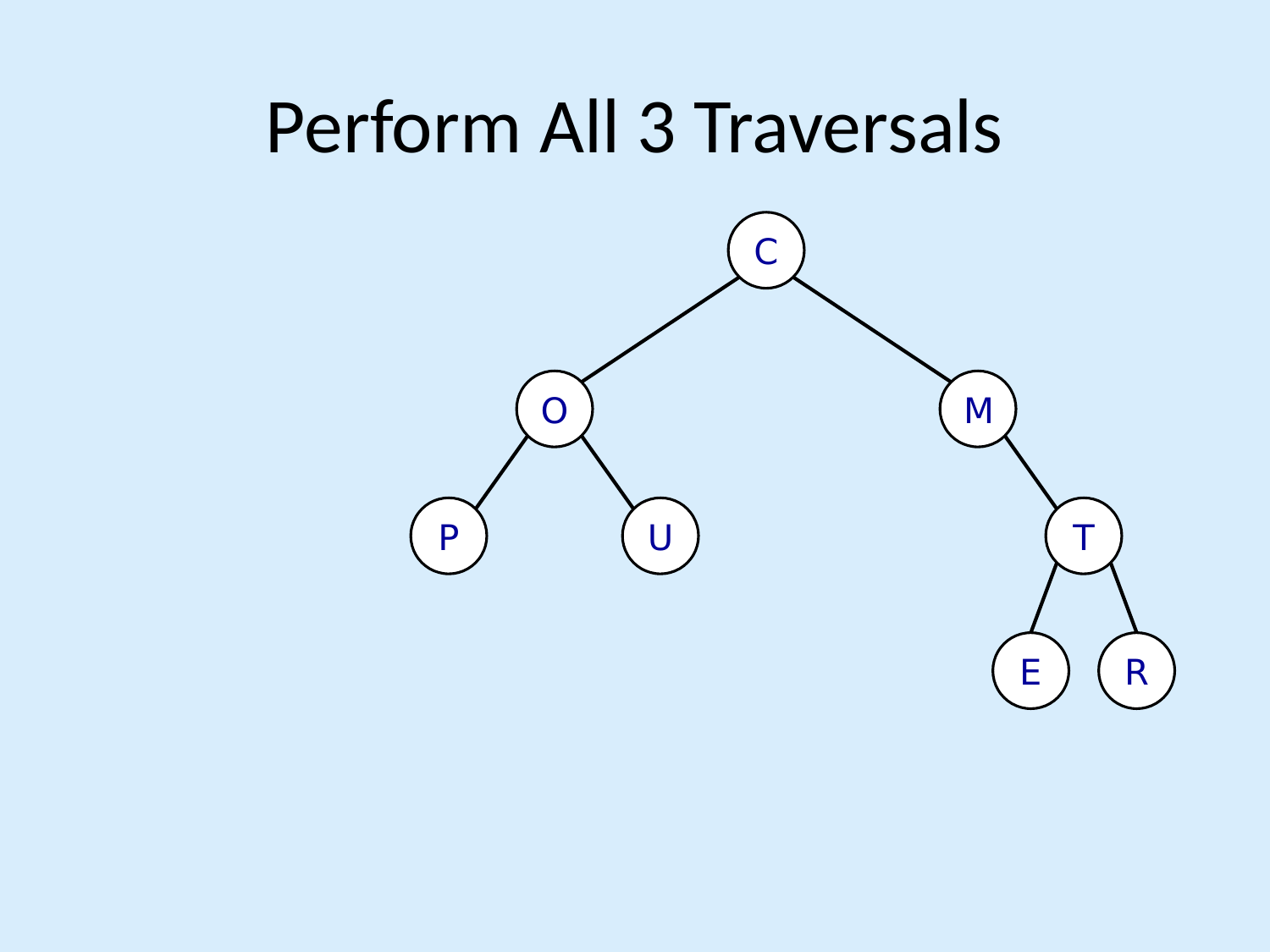

# Perform All 3 Traversals
C
O
M
P
U
T
E
R